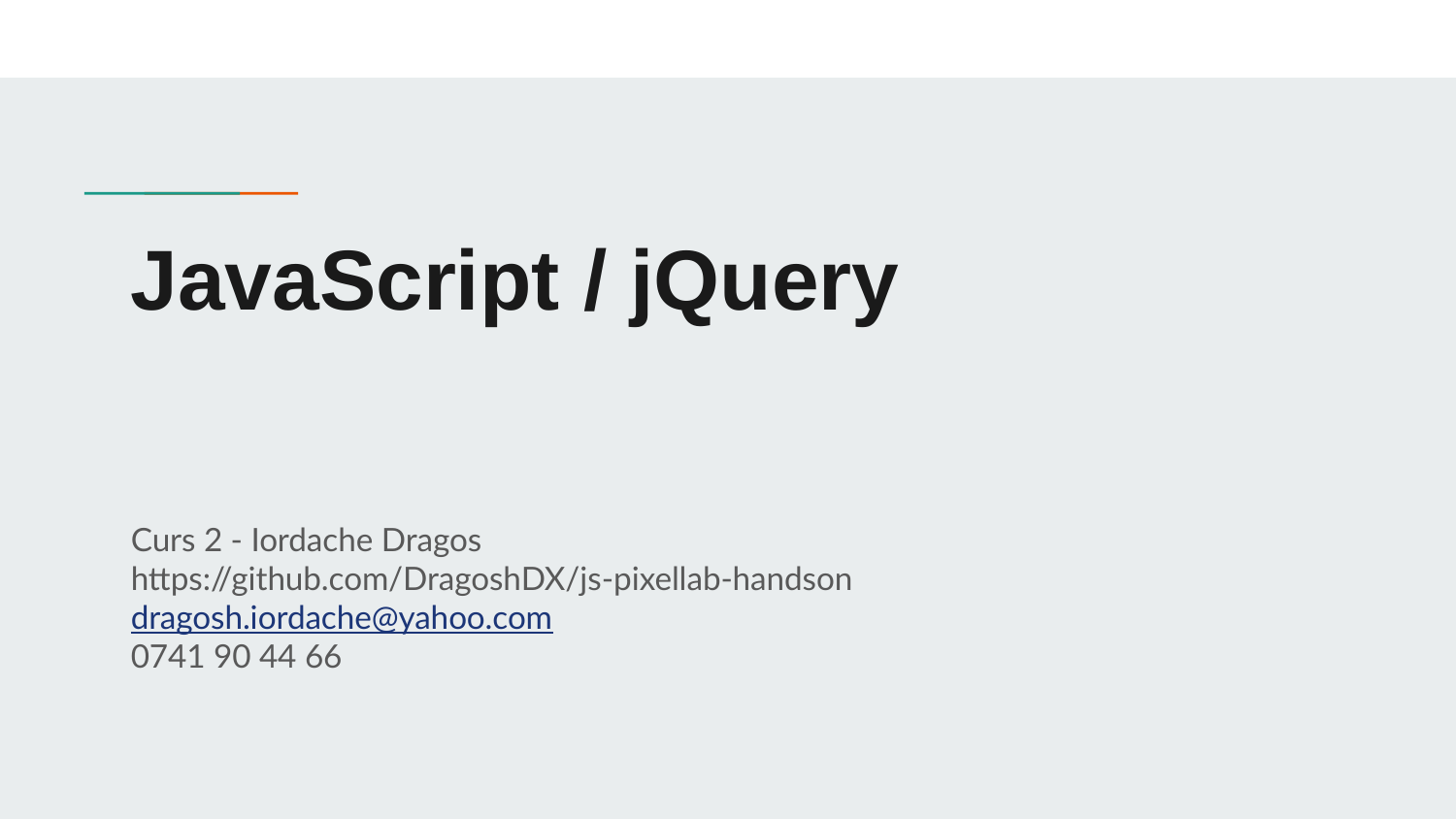

# JavaScript / jQuery
Curs 2 - Iordache Dragos
https://github.com/DragoshDX/js-pixellab-handson
dragosh.iordache@yahoo.com
0741 90 44 66